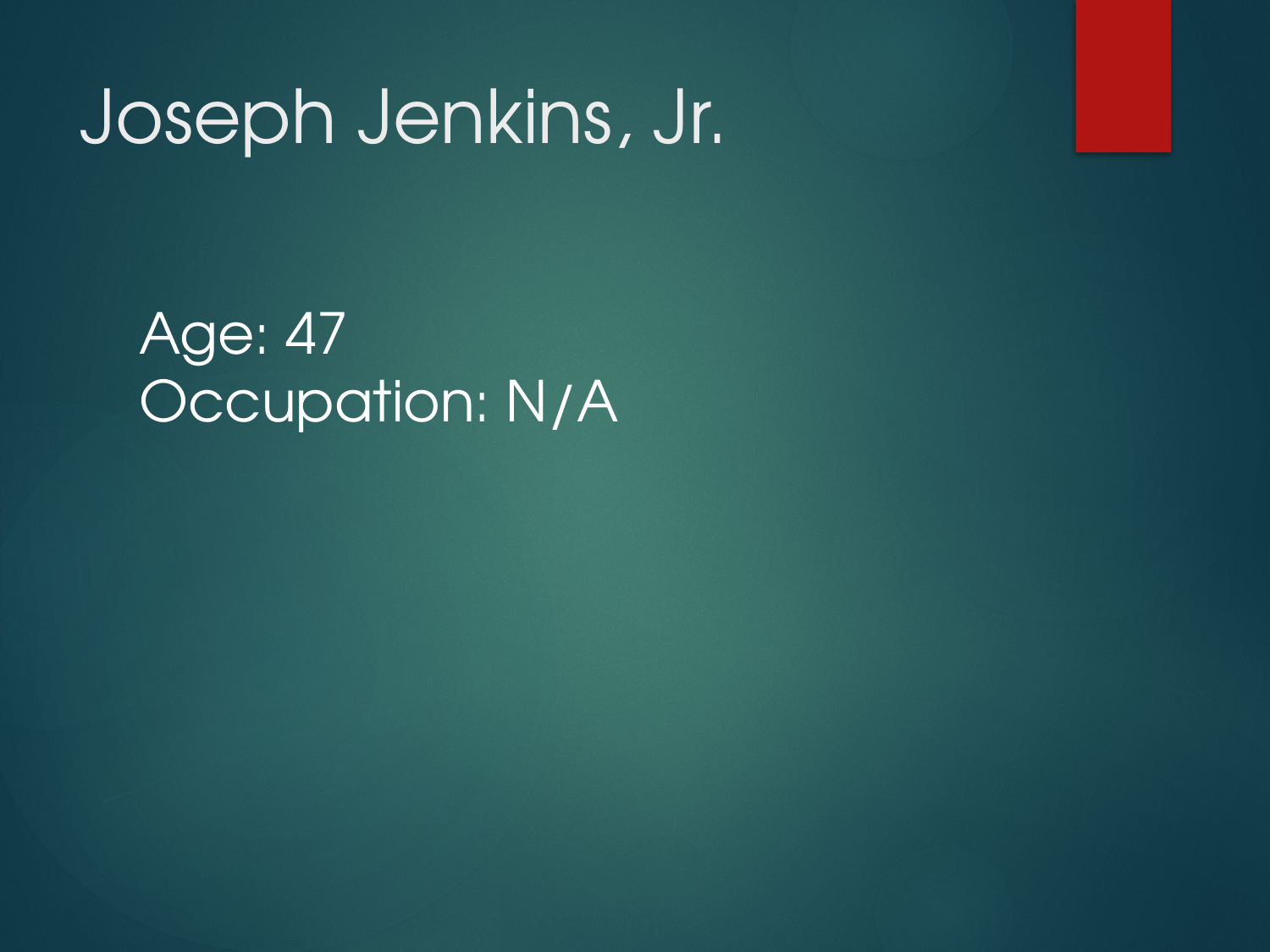

# Joseph Jenkins, Jr.

Age: 47
Occupation: N/A